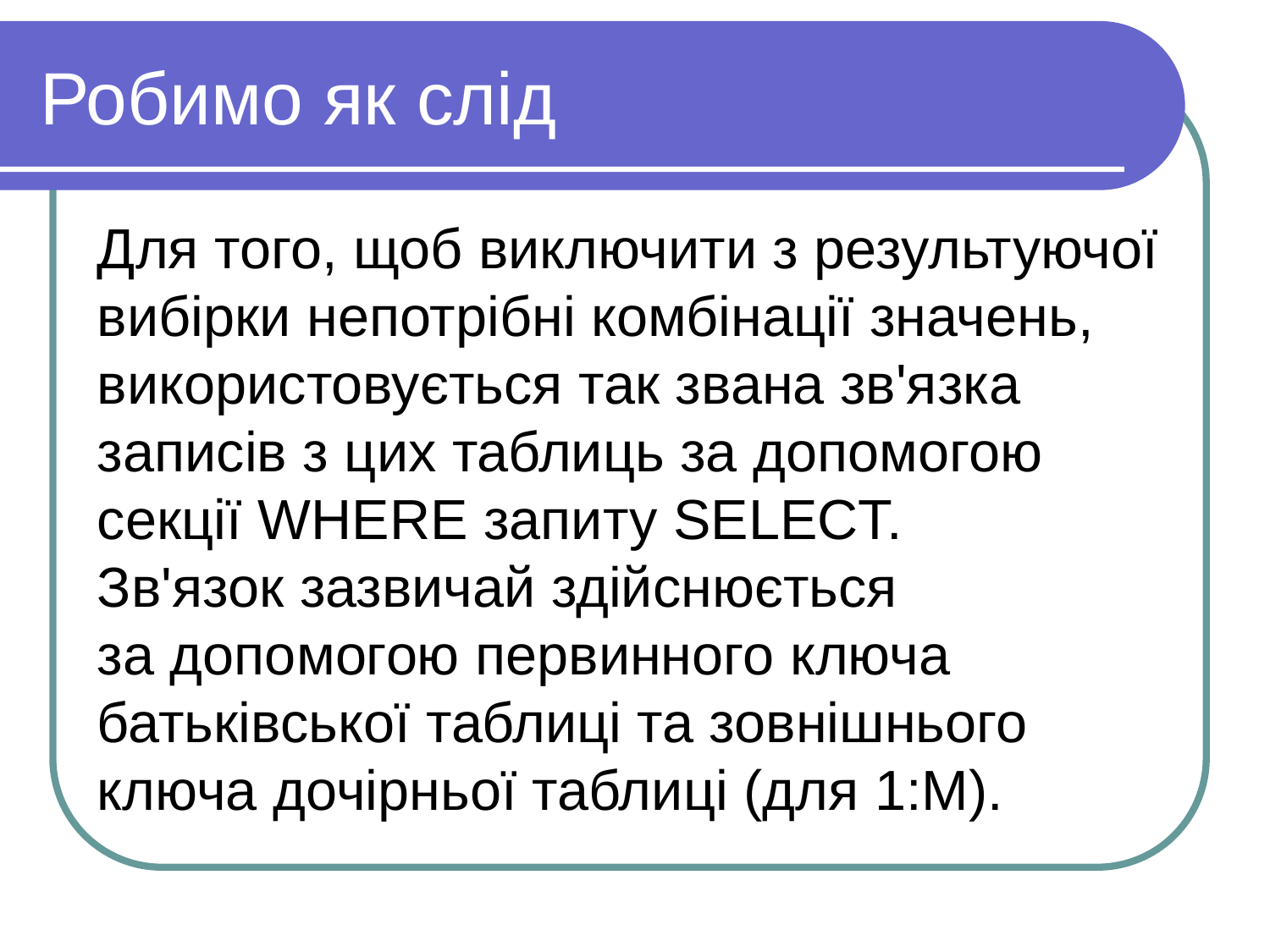

Робимо як слід
Для того, щоб виключити з результуючої вибірки непотрібні комбінації значень, використовується так звана зв'язка записів з цих таблиць за допомогою секції WHERE запиту SELECT.      Зв'язок зазвичай здійснюється              за допомогою первинного ключа батьківської таблиці та зовнішнього ключа дочірньої таблиці (для 1:М).